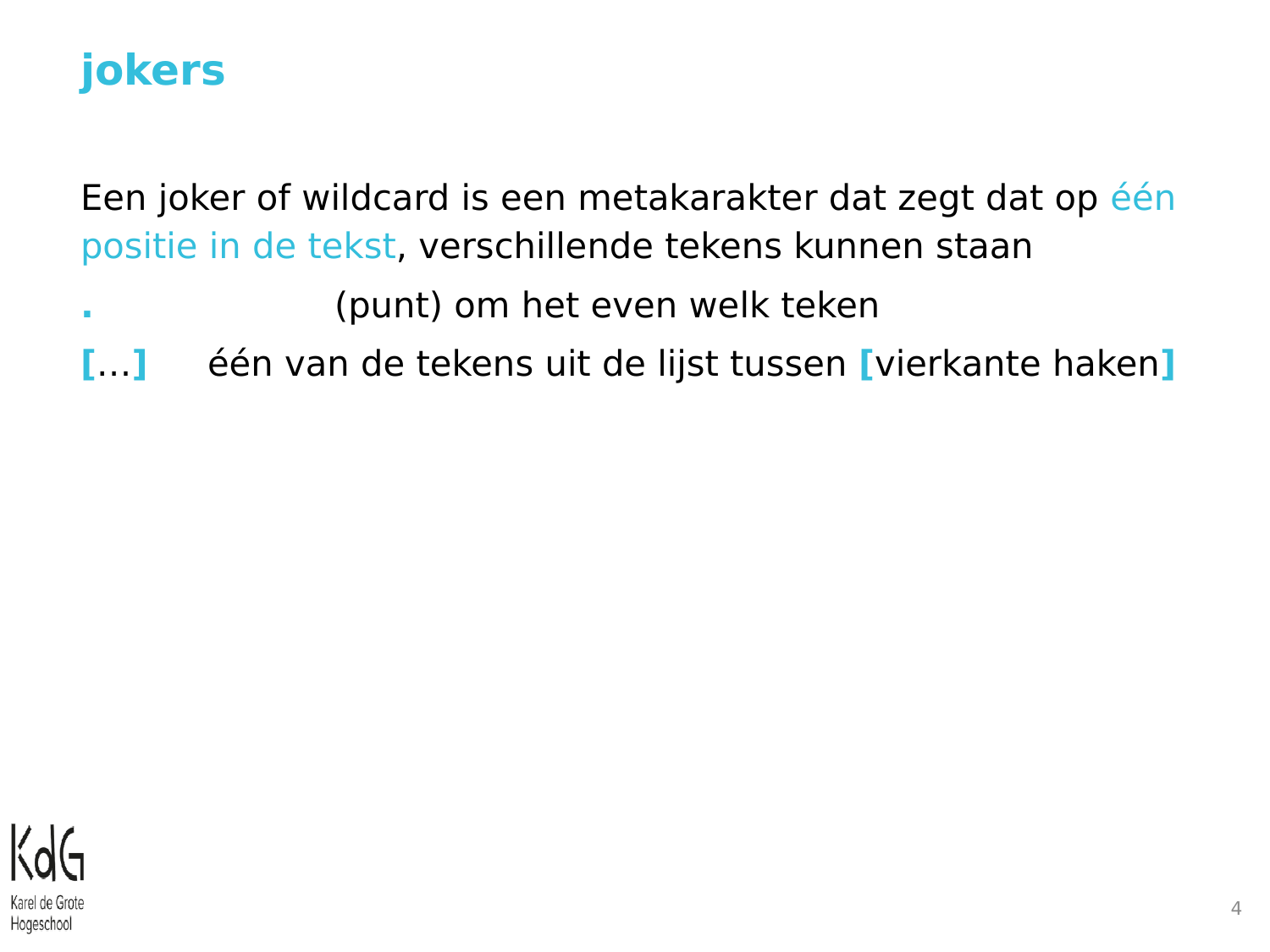

# jokers
Een joker of wildcard is een metakarakter dat zegt dat op één positie in de tekst, verschillende tekens kunnen staan
. 		(punt) om het even welk teken
[…]	één van de tekens uit de lijst tussen [vierkante haken]
4